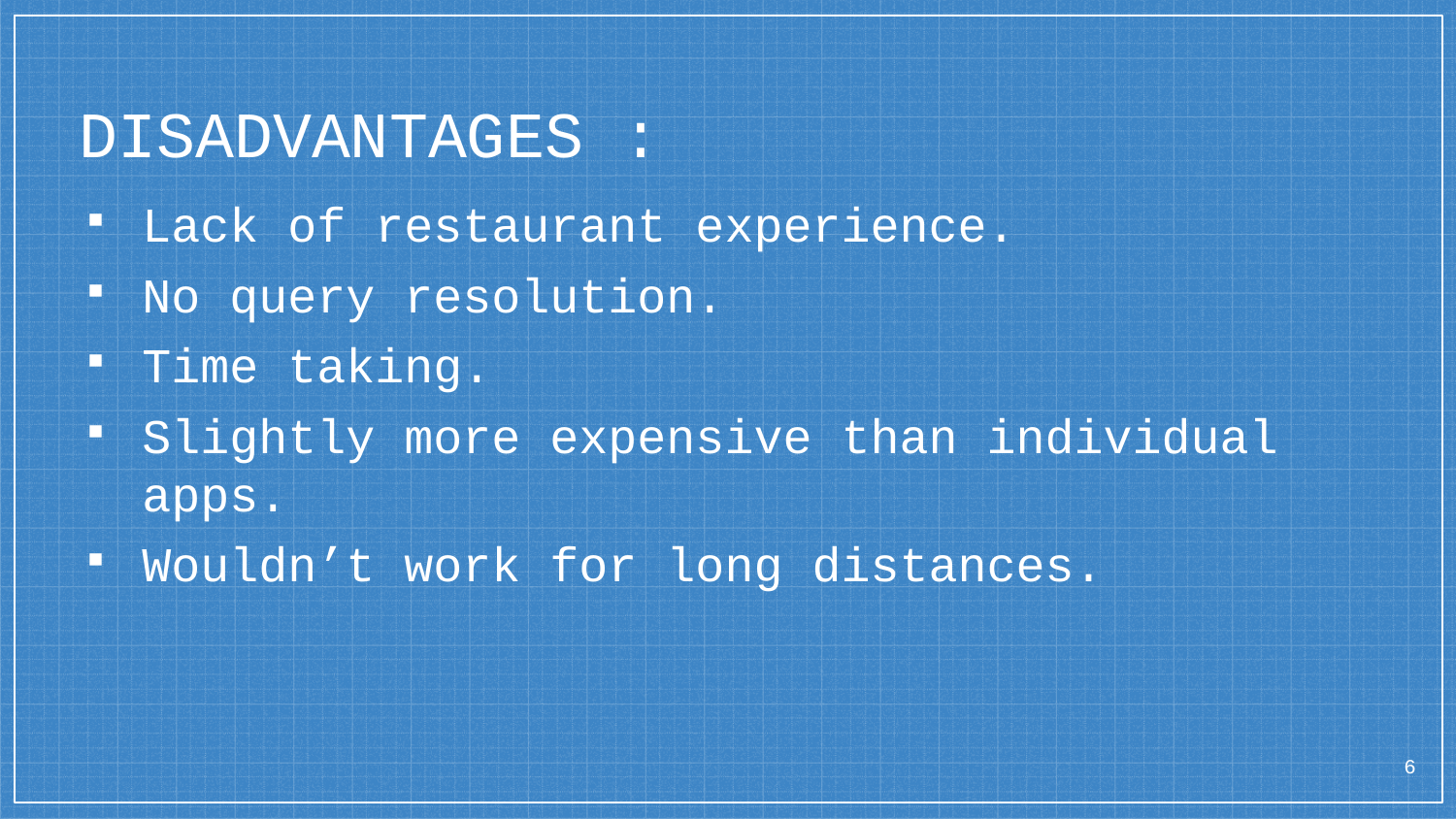

# DISADVANTAGES :
Lack of restaurant experience.
No query resolution.
Time taking.
Slightly more expensive than individual apps.
Wouldn’t work for long distances.
6